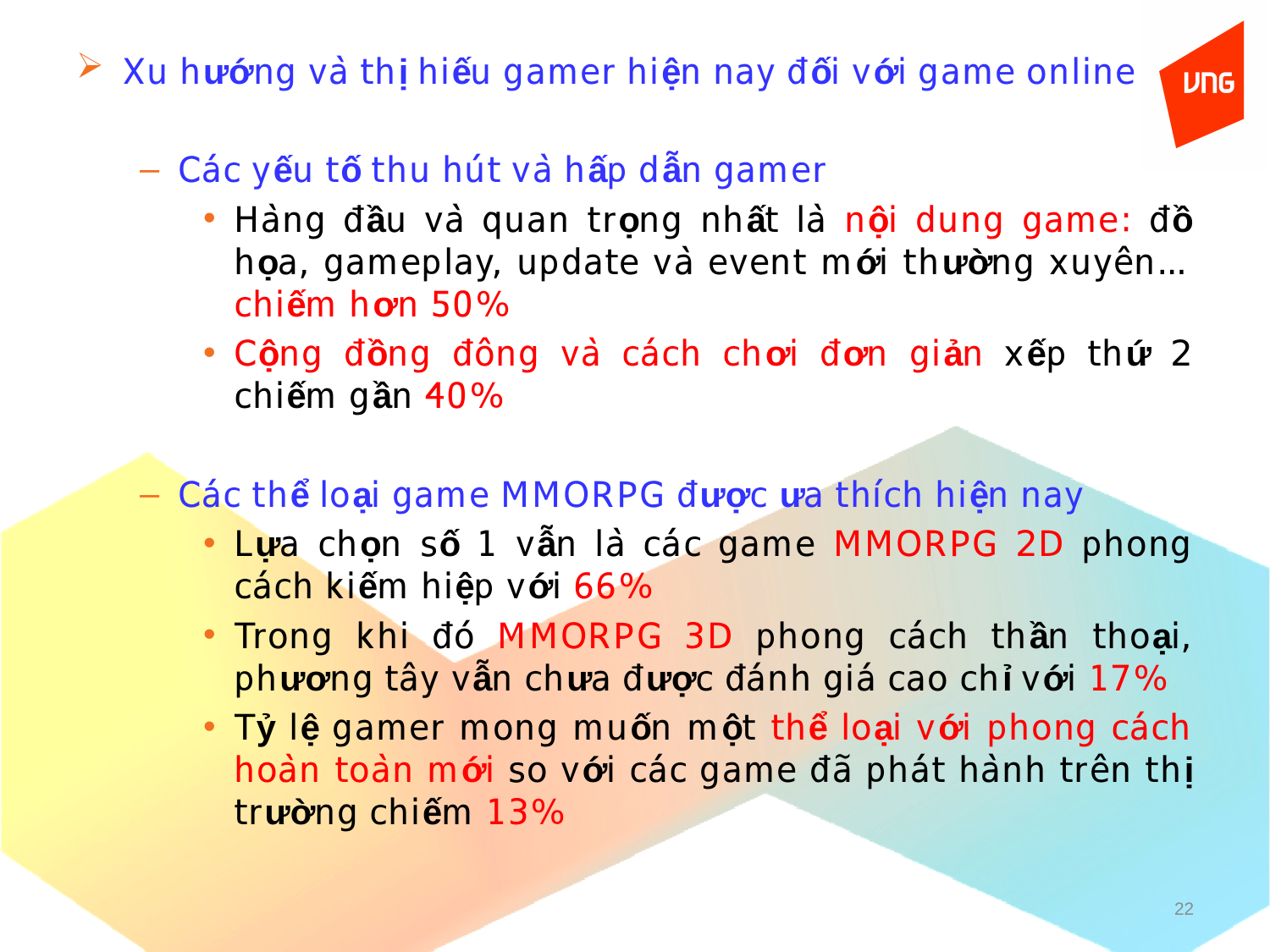

Xu hướng và thị hiếu gamer hiện nay đối với game online

Các yếu tố thu hút và hấp dẫn gamer
Hàng đầu và quan trọng nhất là nội dung game: đồ họa, gameplay, update và event mới thường xuyên… chiếm hơn 50%
Cộng đồng đông và cách chơi đơn giản xếp thứ 2 chiếm gần 40%

Các thể loại game MMORPG được ưa thích hiện nay
Lựa chọn số 1 vẫn là các game MMORPG 2D phong cách kiếm hiệp với 66%
Trong khi đó MMORPG 3D phong cách thần thoại, phương tây vẫn chưa được đánh giá cao chỉ với 17%
Tỷ lệ gamer mong muốn một thể loại với phong cách hoàn toàn mới so với các game đã phát hành trên thị trường chiếm 13%

22